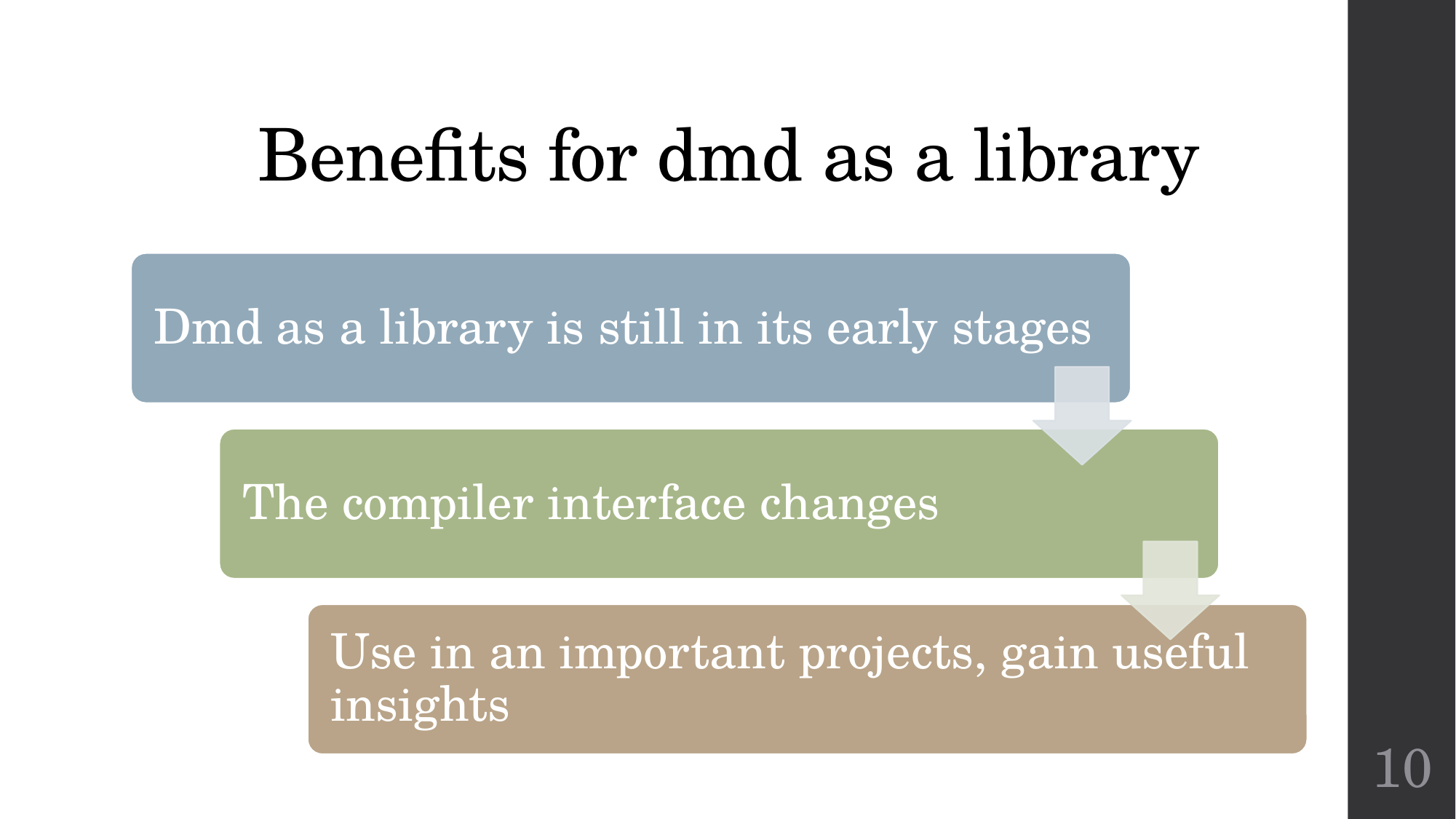

# Benefits for dmd as a library
Dmd as a library is still in its early stages
The compiler interface changes
Use in an important projects, gain useful insights

10